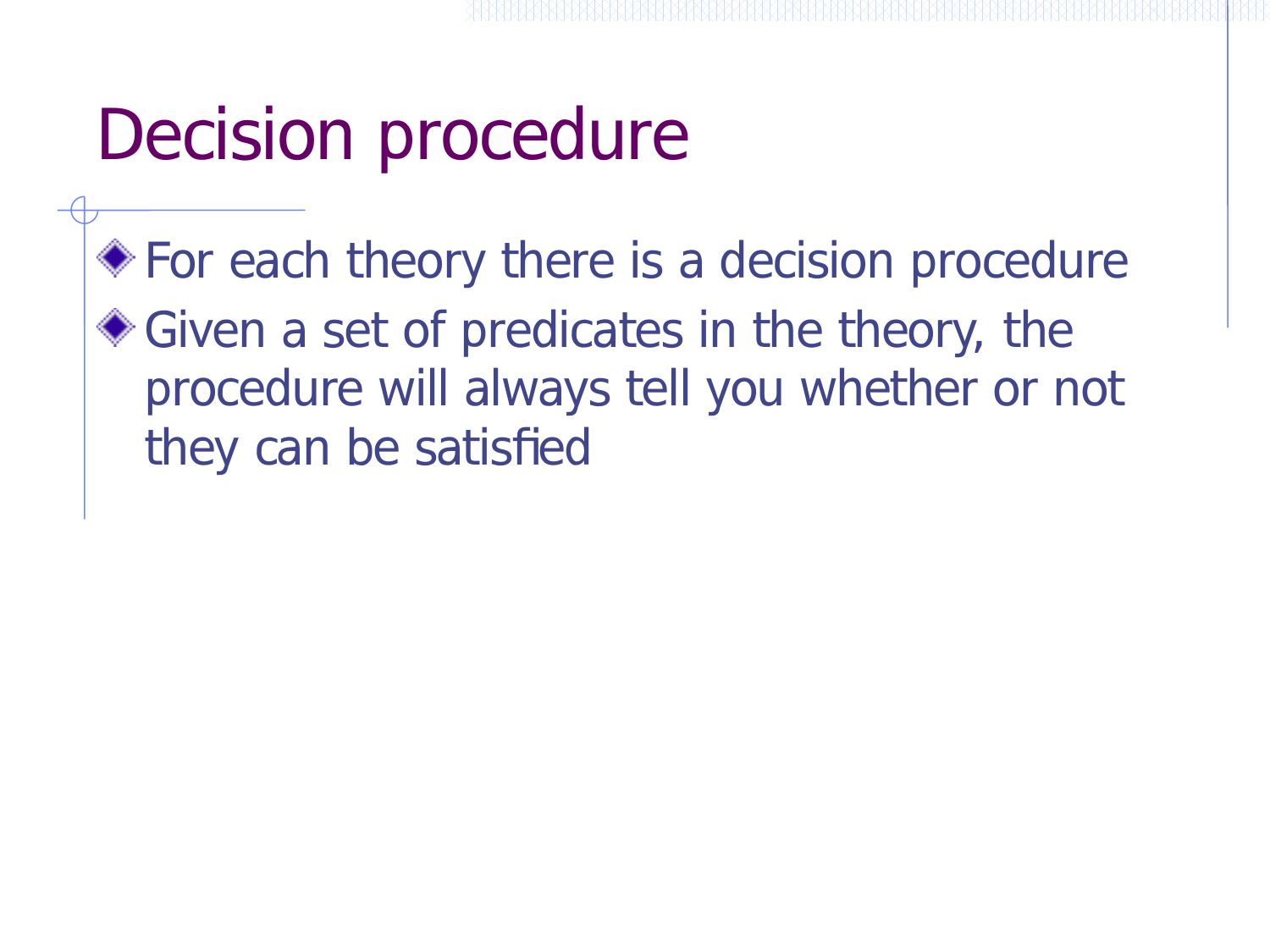

# Decision procedure
For each theory there is a decision procedure
Given a set of predicates in the theory, the procedure will always tell you whether or not they can be satisfied